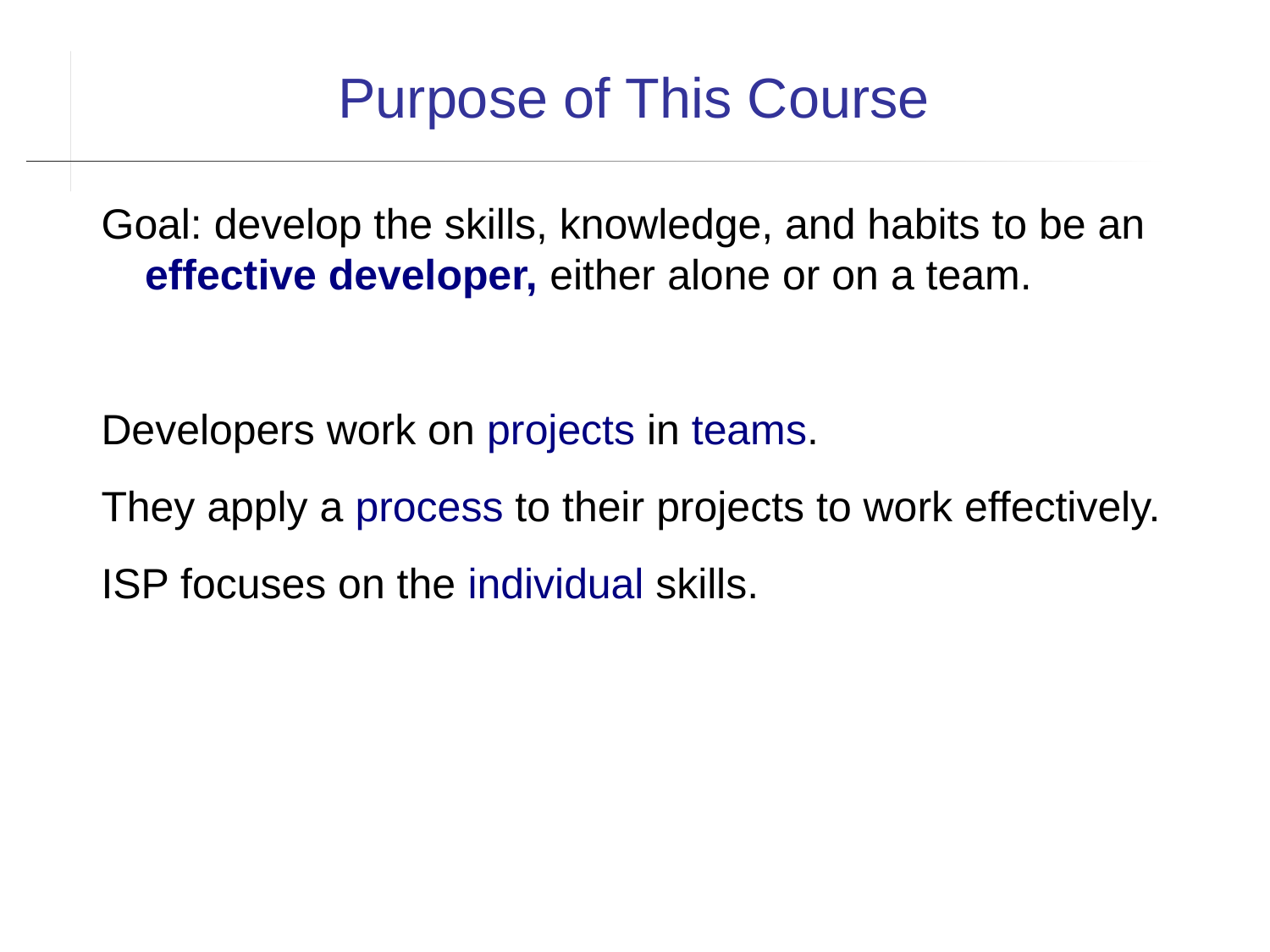

Purpose of This Course
Goal: develop the skills, knowledge, and habits to be an effective developer, either alone or on a team.

Developers work on projects in teams.
They apply a process to their projects to work effectively.
ISP focuses on the individual skills.